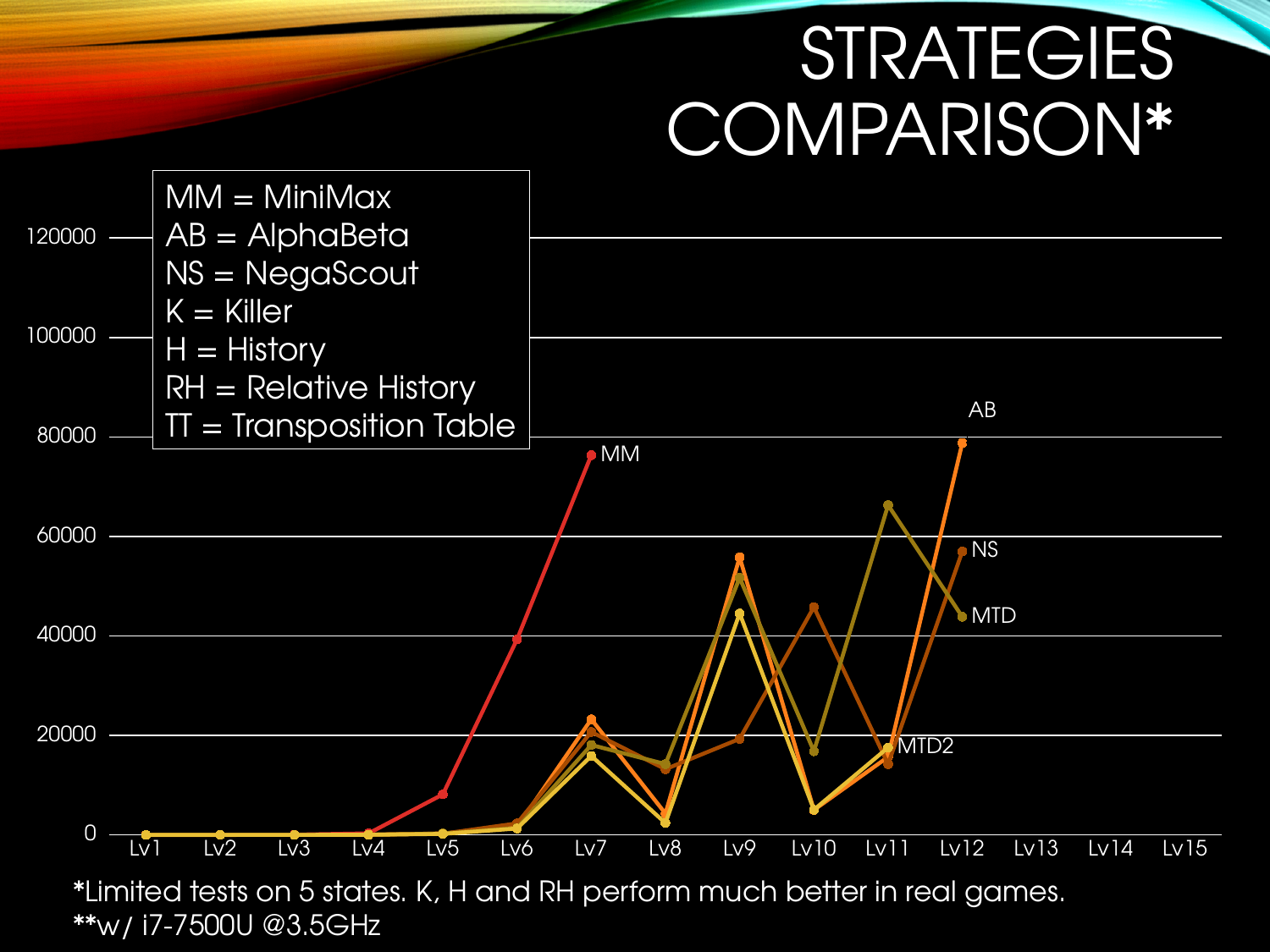

# Strategies comparison*

### Chart

| Category | MM | AB | NS | MTD | MTD2 |
|---|---|---|---|---|---|
| Lv1 | 12.0 | 1.6 | 0.0 | 0.8 | 3.2 |
| Lv2 | 11.0 | 1.6 | 0.0 | 4.4 | 3.2 |
| Lv3 | 53.6 | 10.2 | 19.0 | 7.8 | 9.4 |
| Lv4 | 316.2 | 31.6 | 53.0 | 37.6 | 30.8 |
| Lv5 | 8147.4 | 301.2 | 243.6 | 275.6 | 209.4 |
| Lv6 | 39305.75 | 1568.8 | 2323.4 | 1411.0 | 1293.6 |
| Lv7 | 76342.0 | 23249.6 | 20705.8 | 18080.6 | 15882.8 |
| Lv8 | None | 4294.25 | 13215.5 | 14235.0 | 2380.5 |
| Lv9 | None | 55797.0 | 19311.5 | 51672.5 | 44525.5 |
| Lv10 | None | 5020.0 | 45797.5 | 16809.0 | 5053.0 |
| Lv11 | None | 15684.0 | 14222.0 | 66295.0 | 17562.0 |
| Lv12 | None | 78787.0 | 56976.0 | 43844.0 | None |
| Lv13 | None | None | None | None | None |
| Lv14 | None | None | None | None | None |
| Lv15 | None | None | None | None | None |
MM = MiniMax
AB = AlphaBeta
NS = NegaScout
K = Killer
H = History
RH = Relative History
TT = Transposition Table
*Limited tests on 5 states. K, H and RH perform much better in real games.
**w/ i7-7500U @3.5GHz